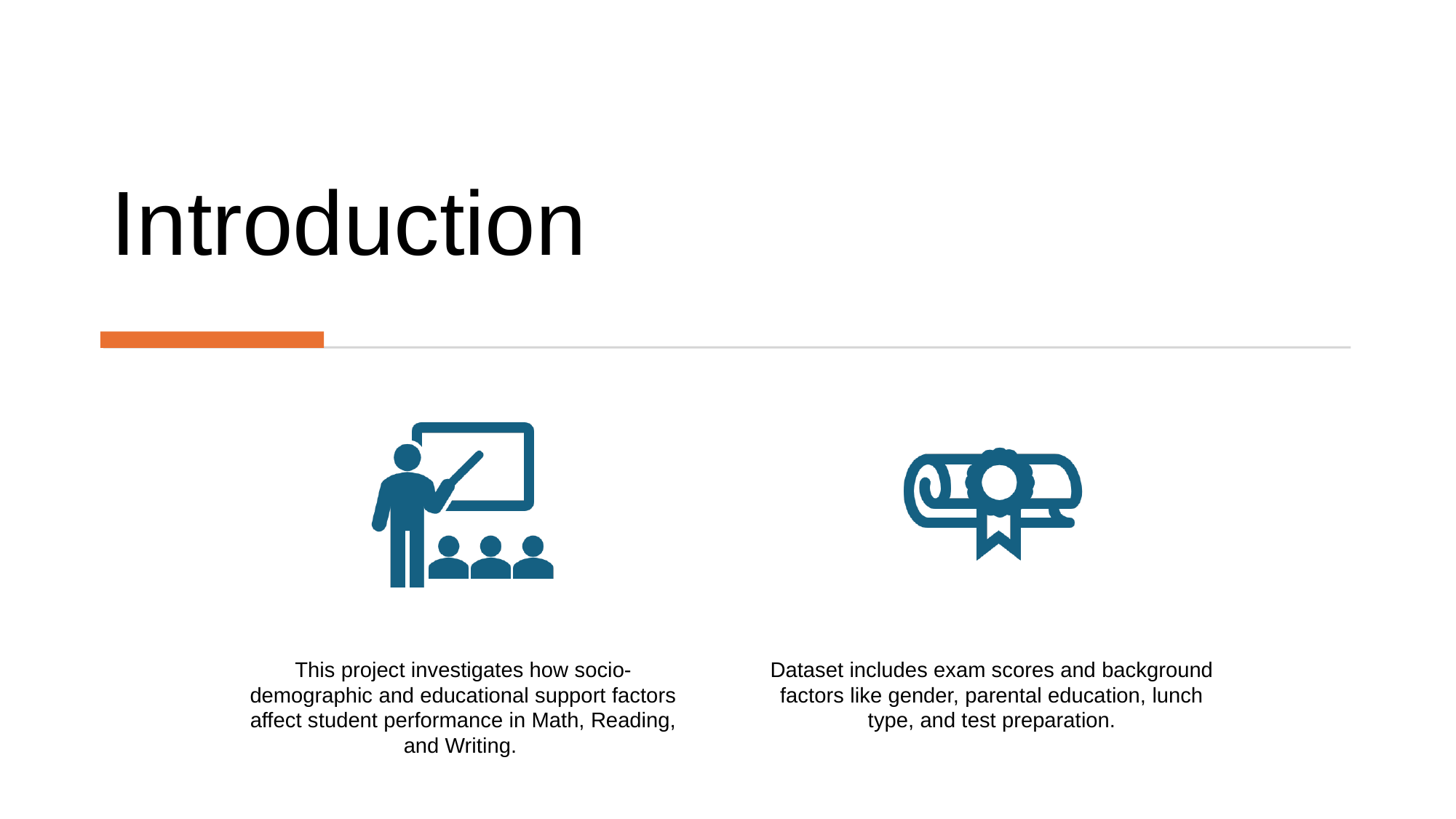

# Introduction

This project investigates how socio-demographic and educational support factors affect student performance in Math, Reading, and Writing.

Dataset includes exam scores and background factors like gender, parental education, lunch type, and test preparation.